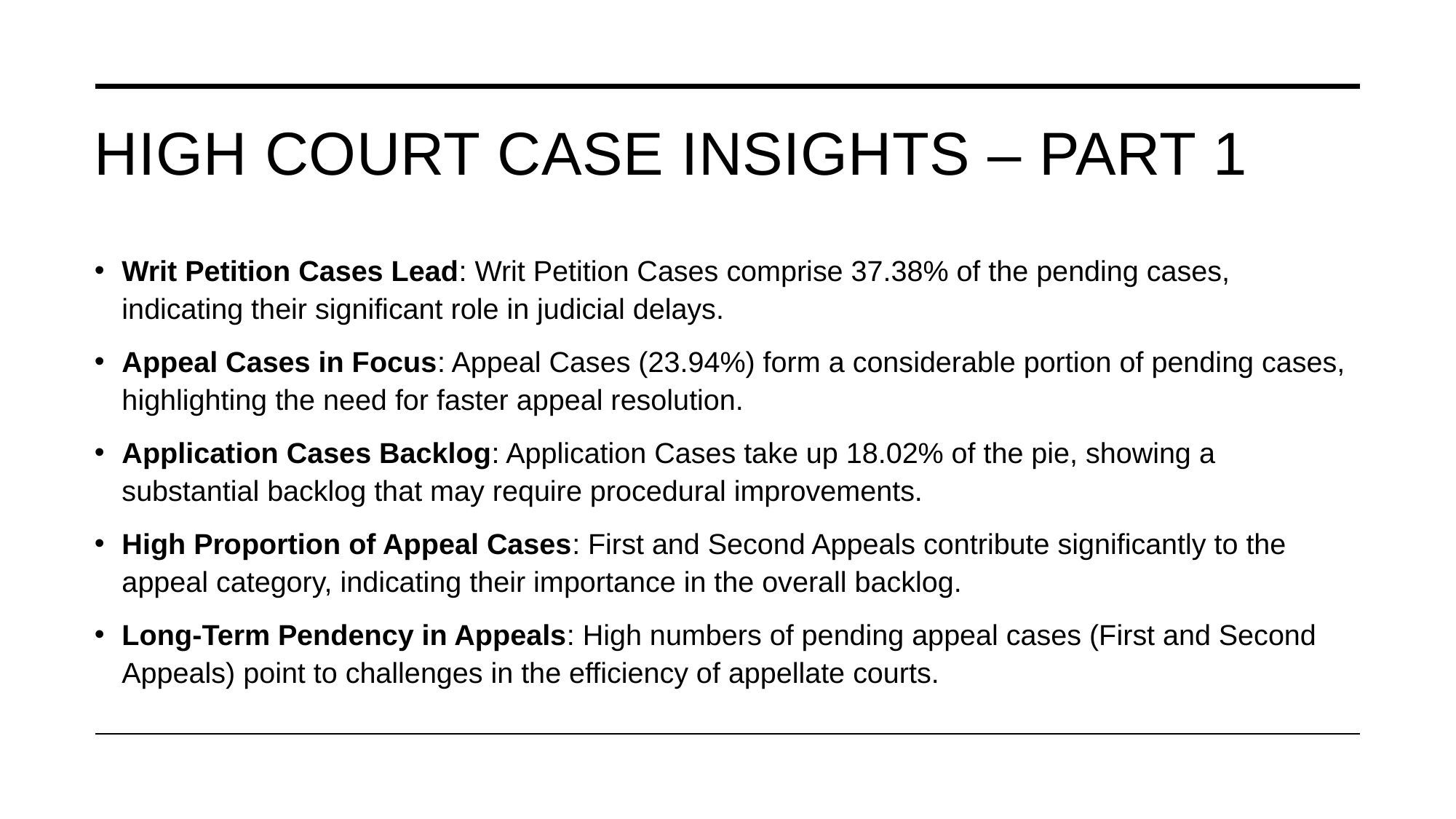

# HIGH Court CASE Insights – PART 1
Writ Petition Cases Lead: Writ Petition Cases comprise 37.38% of the pending cases, indicating their significant role in judicial delays.
Appeal Cases in Focus: Appeal Cases (23.94%) form a considerable portion of pending cases, highlighting the need for faster appeal resolution.
Application Cases Backlog: Application Cases take up 18.02% of the pie, showing a substantial backlog that may require procedural improvements.
High Proportion of Appeal Cases: First and Second Appeals contribute significantly to the appeal category, indicating their importance in the overall backlog.
Long-Term Pendency in Appeals: High numbers of pending appeal cases (First and Second Appeals) point to challenges in the efficiency of appellate courts.